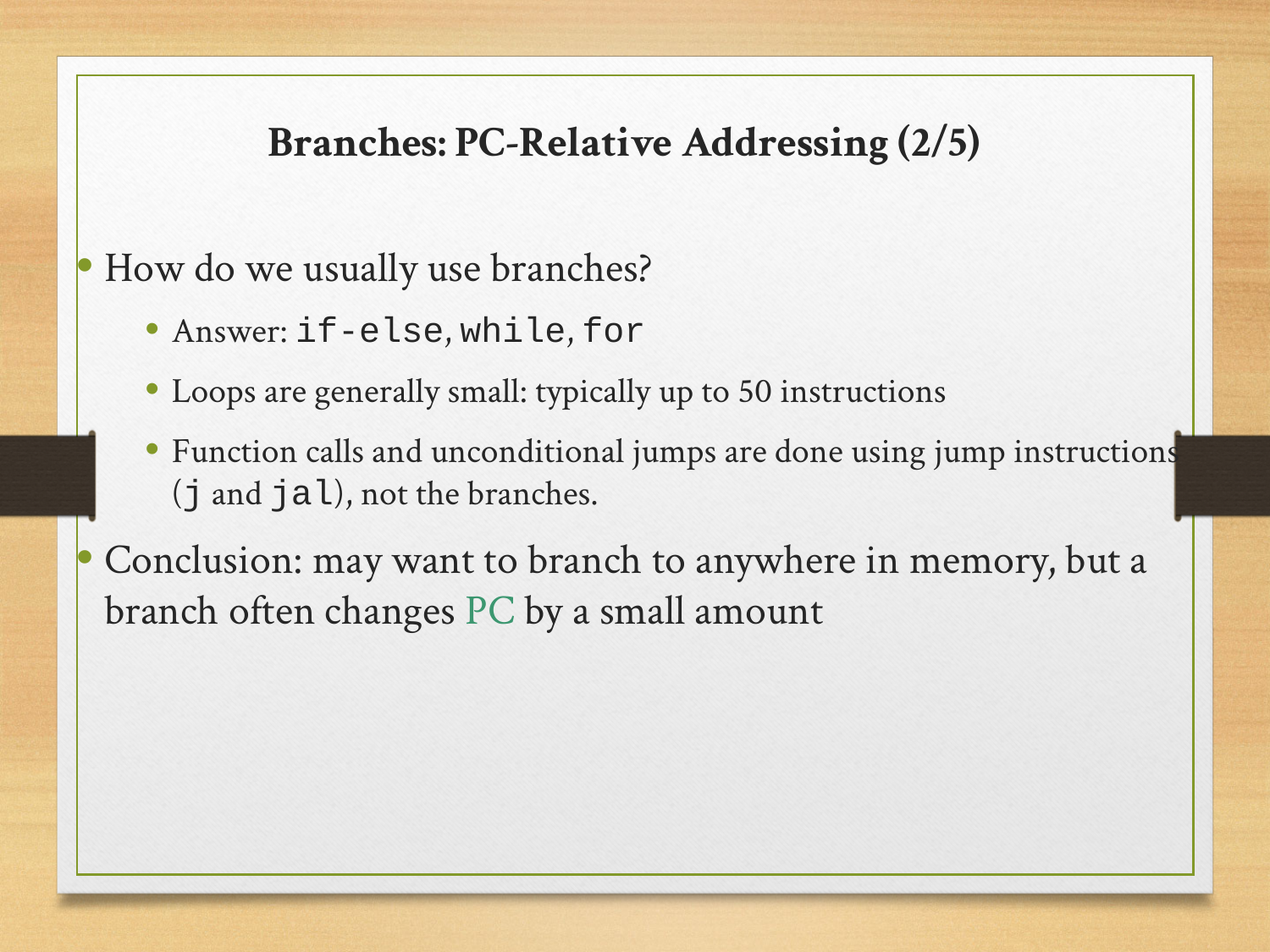

Branches: PC-Relative Addressing (2/5)
How do we usually use branches?
Answer: if-else, while, for
Loops are generally small: typically up to 50 instructions
Function calls and unconditional jumps are done using jump instructions (j and jal), not the branches.
Conclusion: may want to branch to anywhere in memory, but a branch often changes PC by a small amount